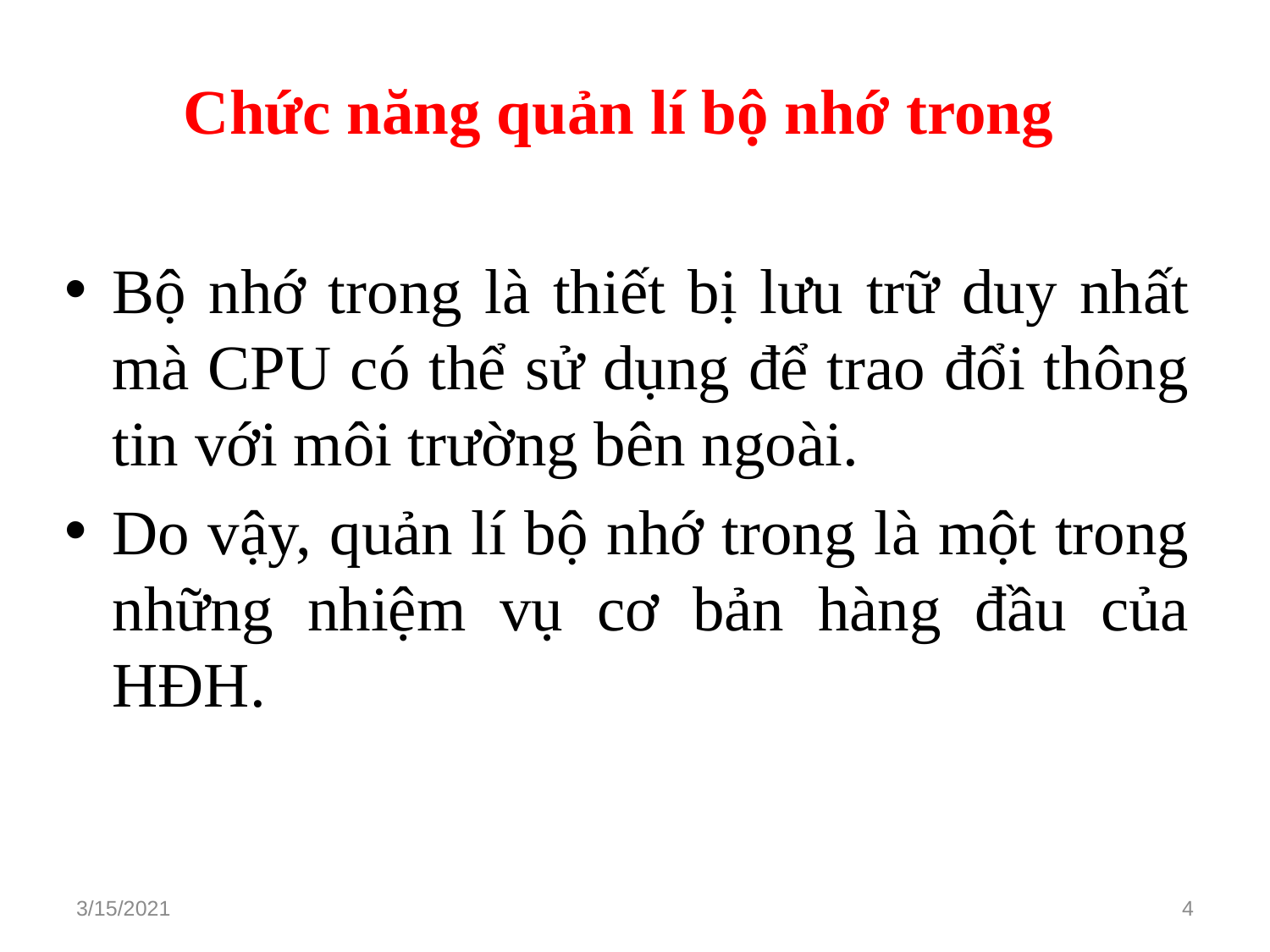

# Chức năng quản lí bộ nhớ trong
Bộ nhớ trong là thiết bị lưu trữ duy nhất mà CPU có thể sử dụng để trao đổi thông tin với môi trường bên ngoài.
Do vậy, quản lí bộ nhớ trong là một trong những nhiệm vụ cơ bản hàng đầu của HĐH.

3/15/2021
4